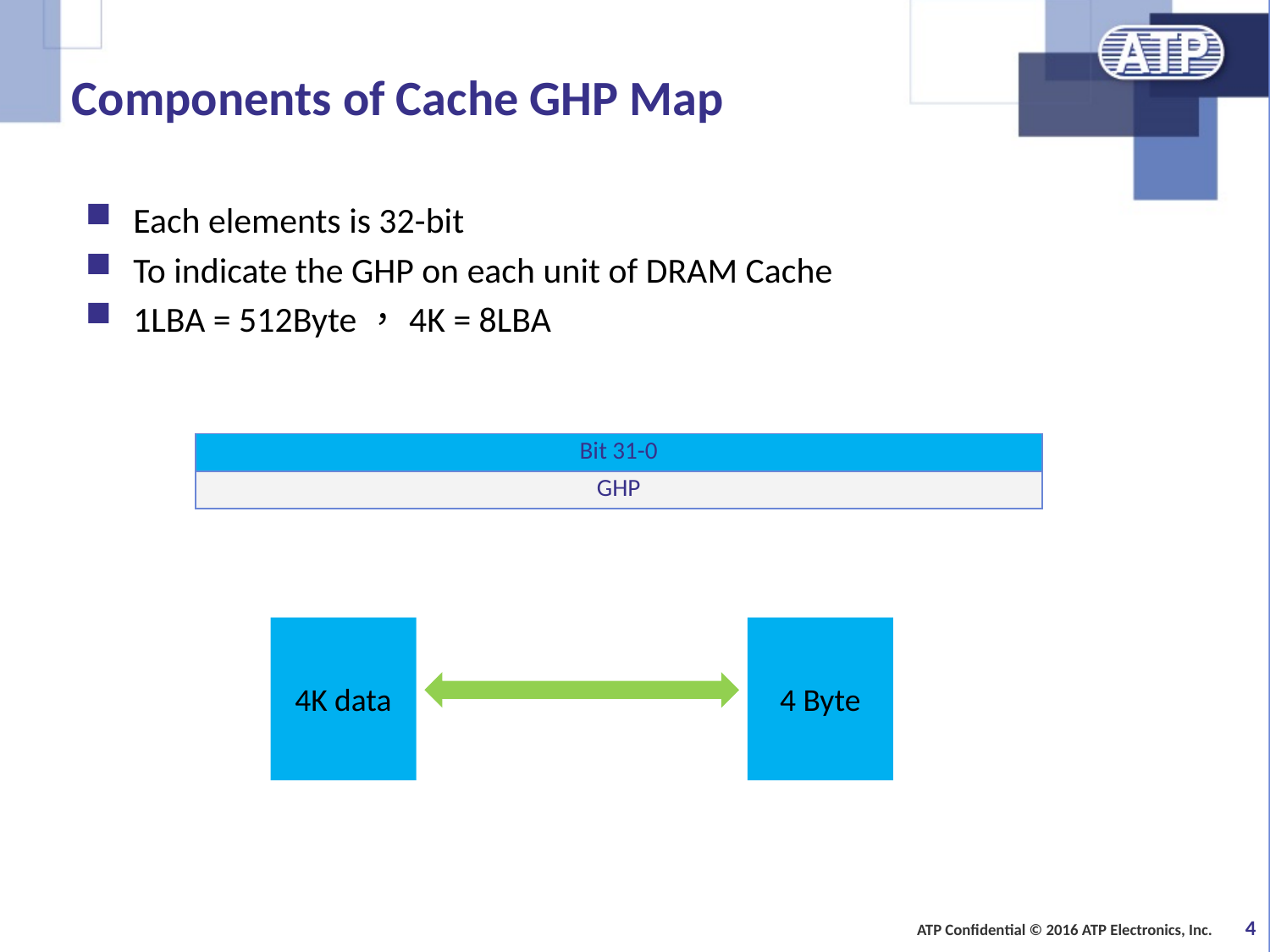

# Components of Cache GHP Map
Each elements is 32-bit
To indicate the GHP on each unit of DRAM Cache
1LBA = 512Byte，4K = 8LBA

| Bit 31-0 |
| --- |
| GHP |
4K data
4 Byte